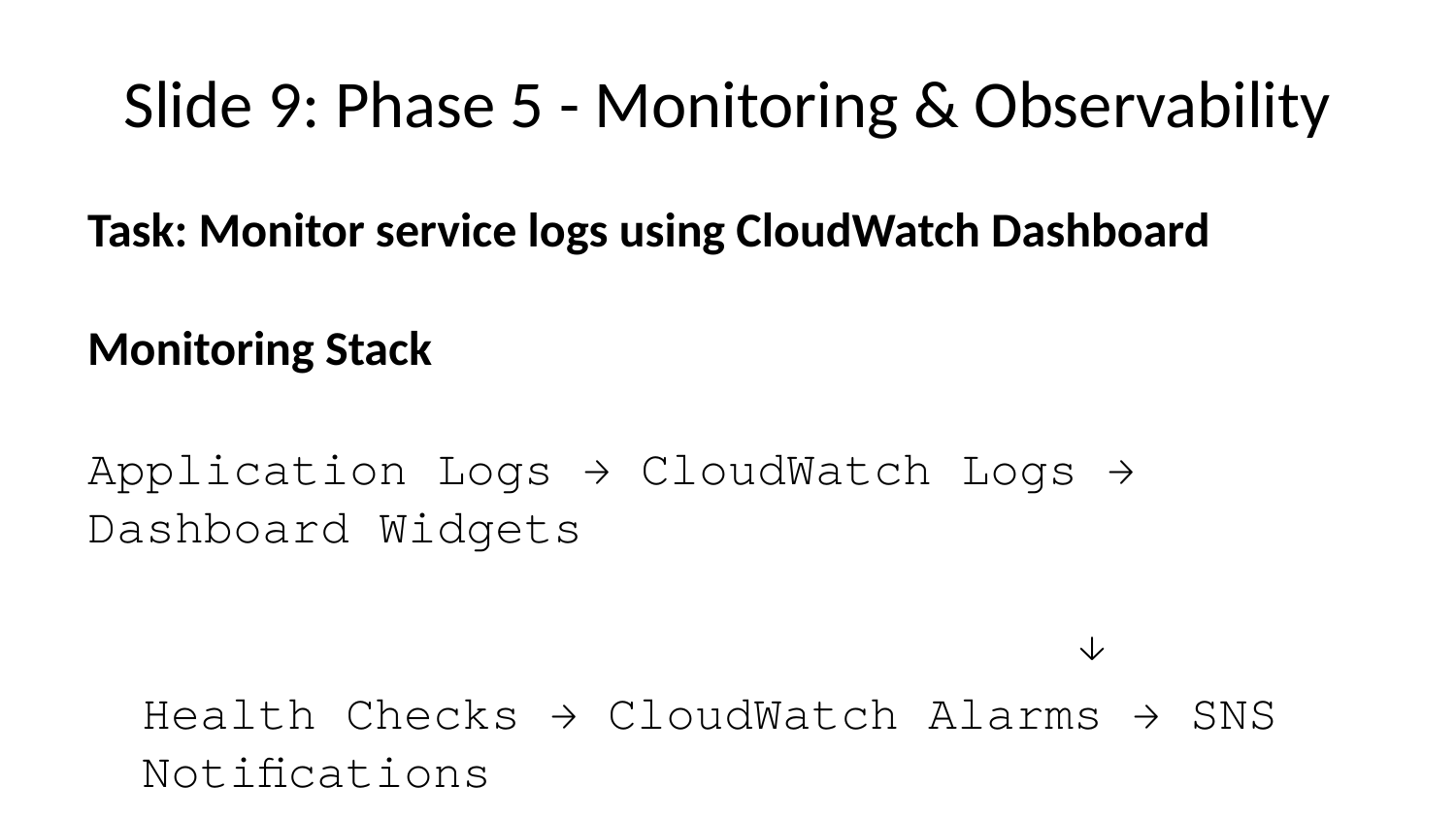

# Slide 9: Phase 5 - Monitoring & Observability
Task: Monitor service logs using CloudWatch Dashboard
Monitoring Stack
Application Logs → CloudWatch Logs → Dashboard Widgets
                                  ↓
Health Checks → CloudWatch Alarms → SNS Notifications
Dashboard Components
Application Logs: Separate streams for frontend/backend
Performance Metrics: CPU, memory, request latency
Health Checks: Route53 endpoint monitoring
Custom Metrics: Business-specific KPIs
Alerting Strategy
CloudWatch Alarms for threshold breaches
SNS topics for email/SMS notifications
Integration with Route53 health checks